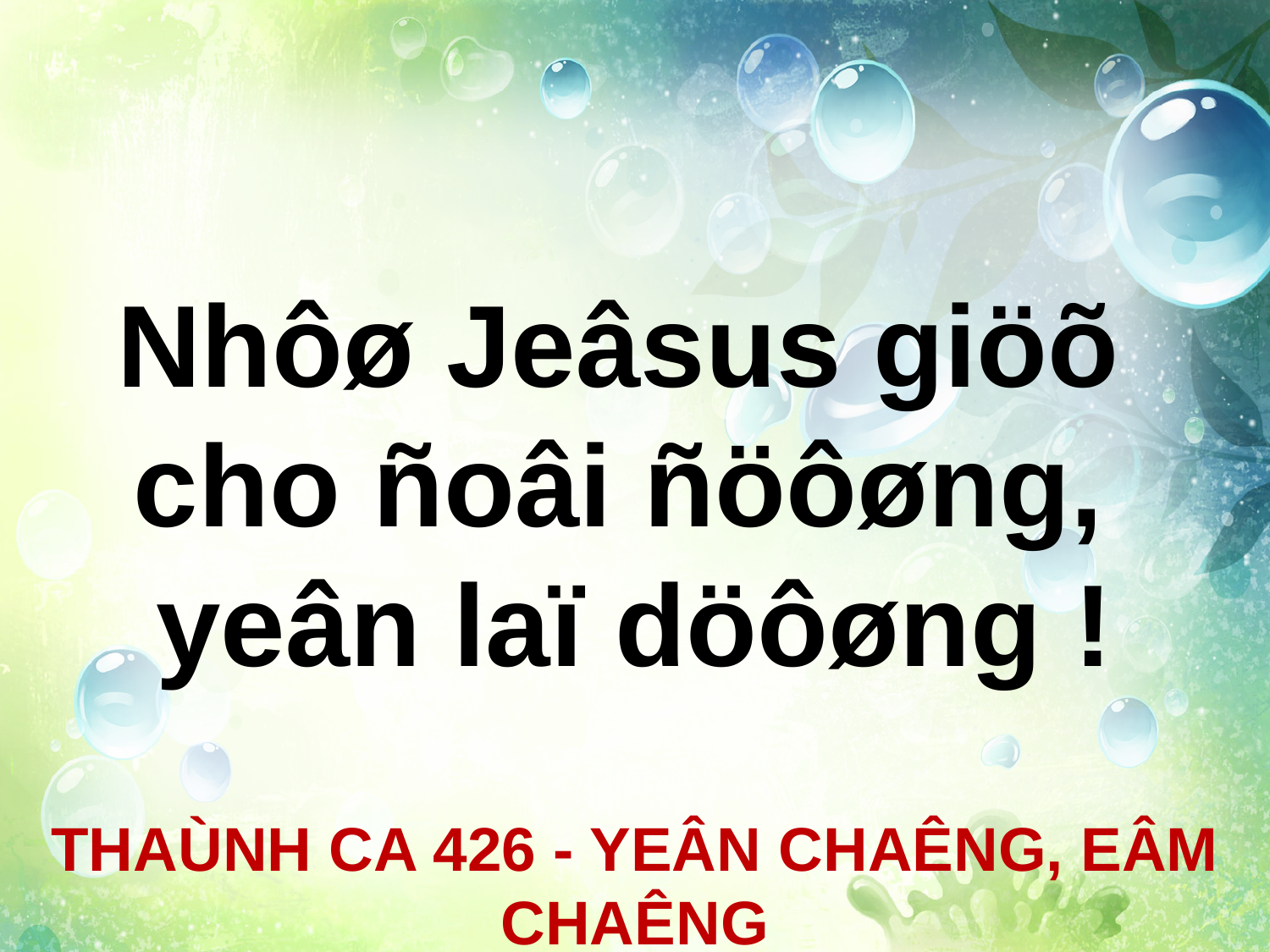

Nhôø Jeâsus giöõ
cho ñoâi ñöôøng,
yeân laï döôøng !
THAÙNH CA 426 - YEÂN CHAÊNG, EÂM CHAÊNG